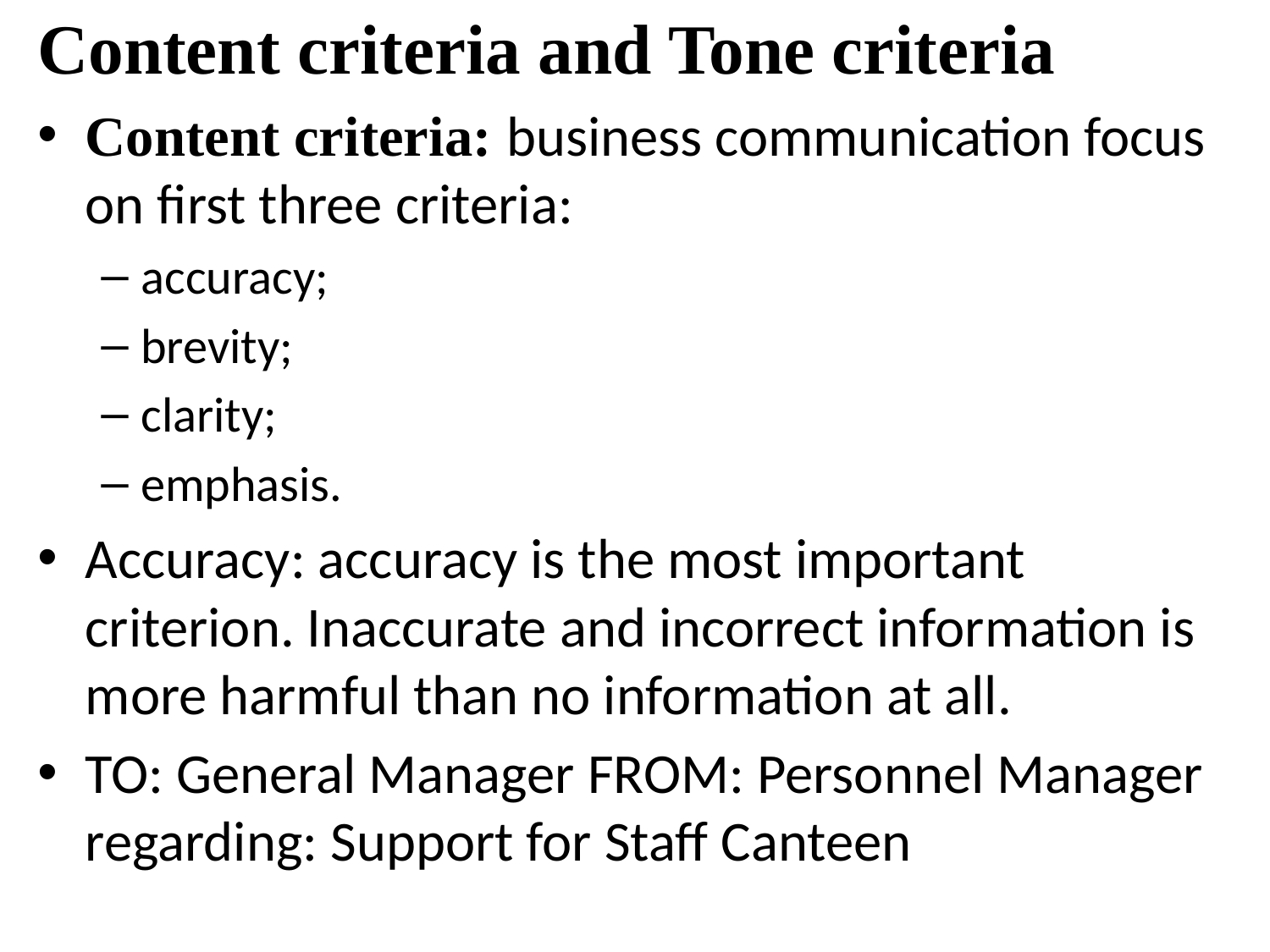

Content criteria and Tone criteria
Content criteria: business communication focus on first three criteria:
accuracy;
brevity;
clarity;
emphasis.
Accuracy: accuracy is the most important criterion. Inaccurate and incorrect information is more harmful than no information at all.
TO: General Manager FROM: Personnel Manager regarding: Support for Staff Canteen